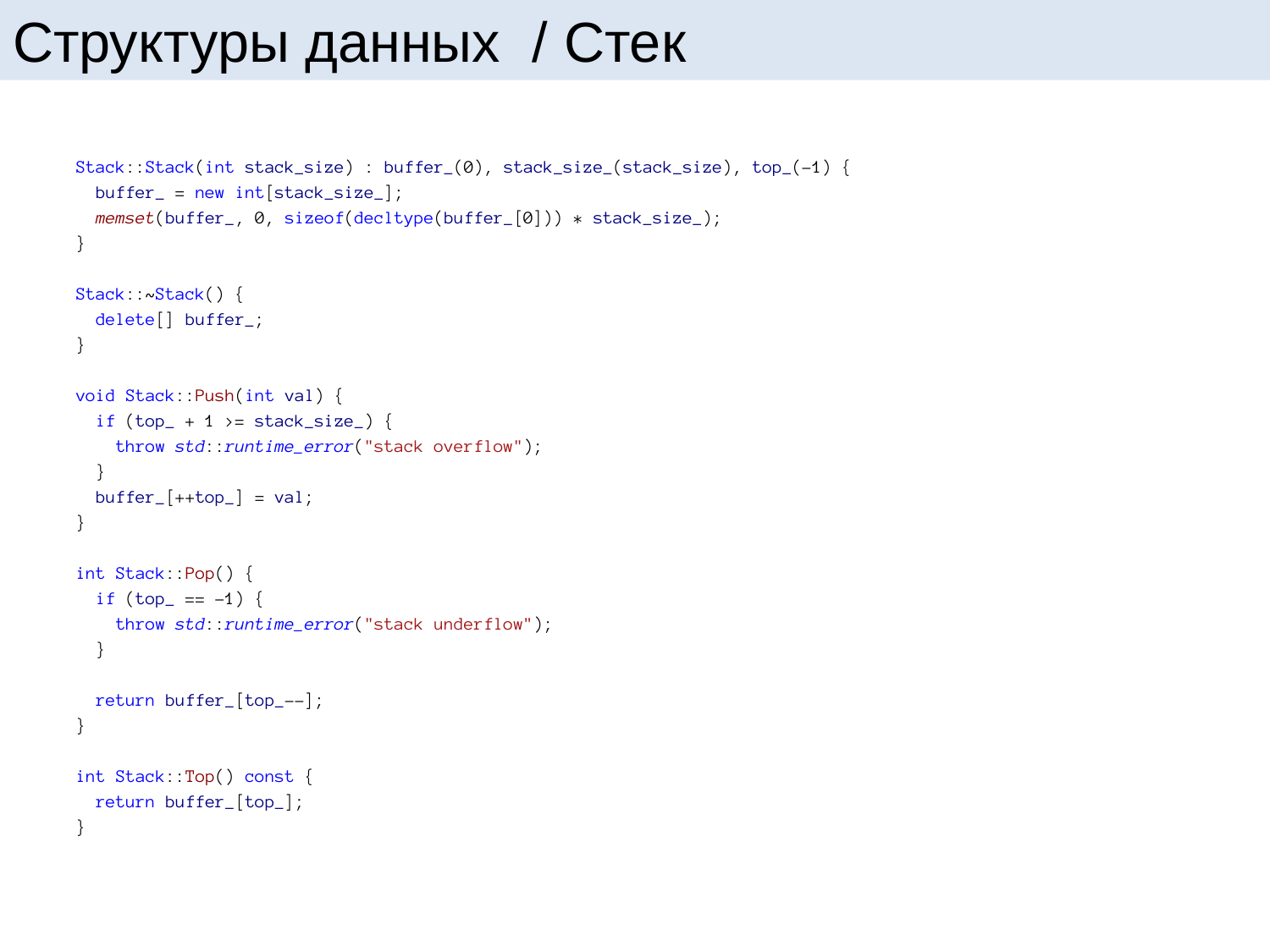

# Структуры данных  / Стек
Stack::Stack(int stack_size) : buffer_(0), stack_size_(stack_size), top_(-1) {
  buffer_ = new int[stack_size_];
  memset(buffer_, 0, sizeof(decltype(buffer_[0])) * stack_size_);
}

Stack::~Stack() {
  delete[] buffer_;
}

void Stack::Push(int val) {
  if (top_ + 1 >= stack_size_) {
    throw std::runtime_error("stack overflow");
  }
  buffer_[++top_] = val;
}

int Stack::Pop() {
  if (top_ == -1) {
    throw std::runtime_error("stack underflow");
  }

  return buffer_[top_--];
}

int Stack::Top() const {
  return buffer_[top_];
}